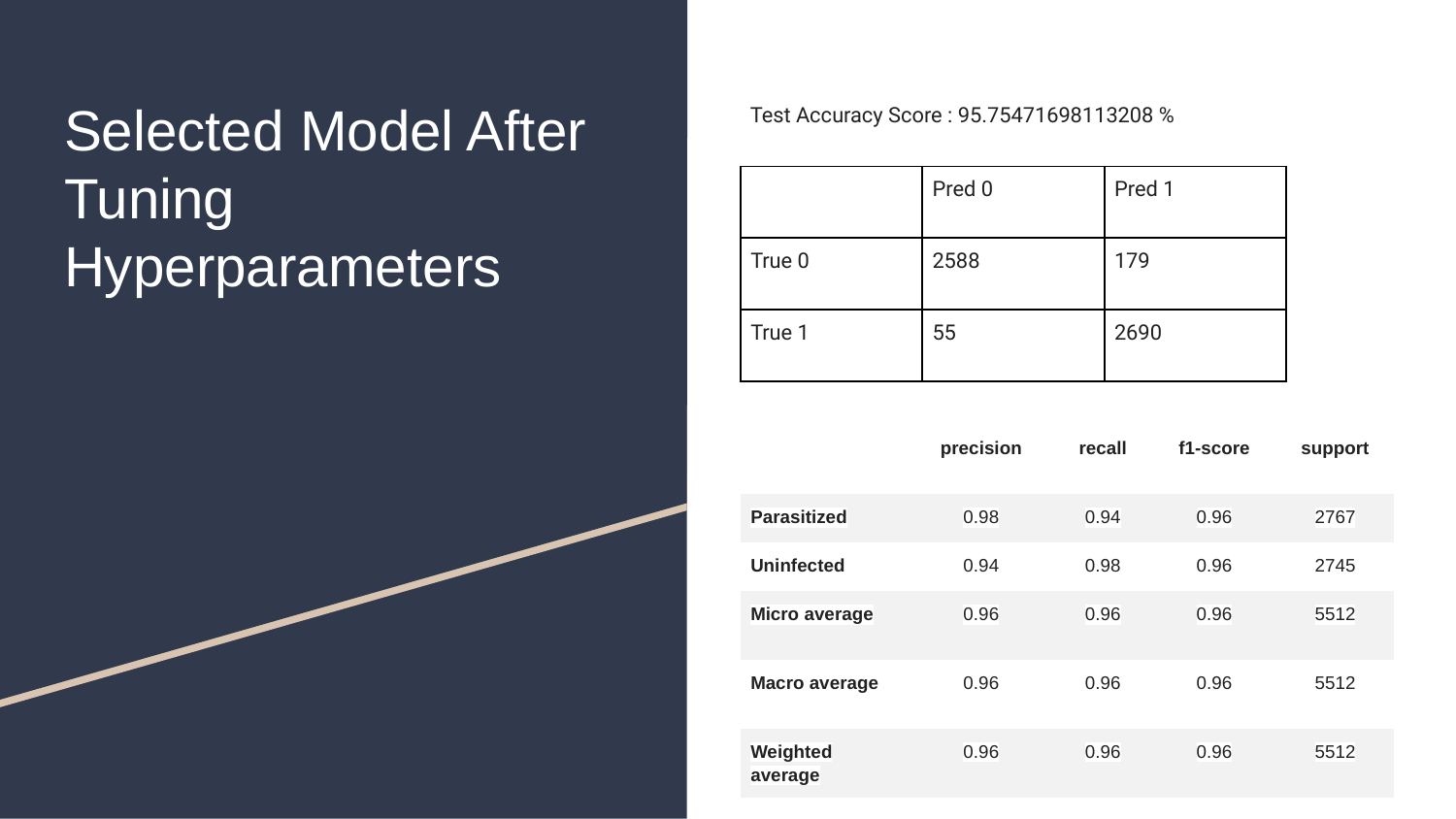

# Selected Model After Tuning Hyperparameters
Test Accuracy Score : 95.75471698113208 %

|  | Pred 0 | Pred 1 |
| --- | --- | --- |
| True 0 | 2588 | 179 |
| True 1 | 55 | 2690 |
|  | precision | recall | f1-score | support |
| --- | --- | --- | --- | --- |
| Parasitized | 0.98 | 0.94 | 0.96 | 2767 |
| Uninfected | 0.94 | 0.98 | 0.96 | 2745 |
| Micro average | 0.96 | 0.96 | 0.96 | 5512 |
| Macro average | 0.96 | 0.96 | 0.96 | 5512 |
| Weighted average | 0.96 | 0.96 | 0.96 | 5512 |